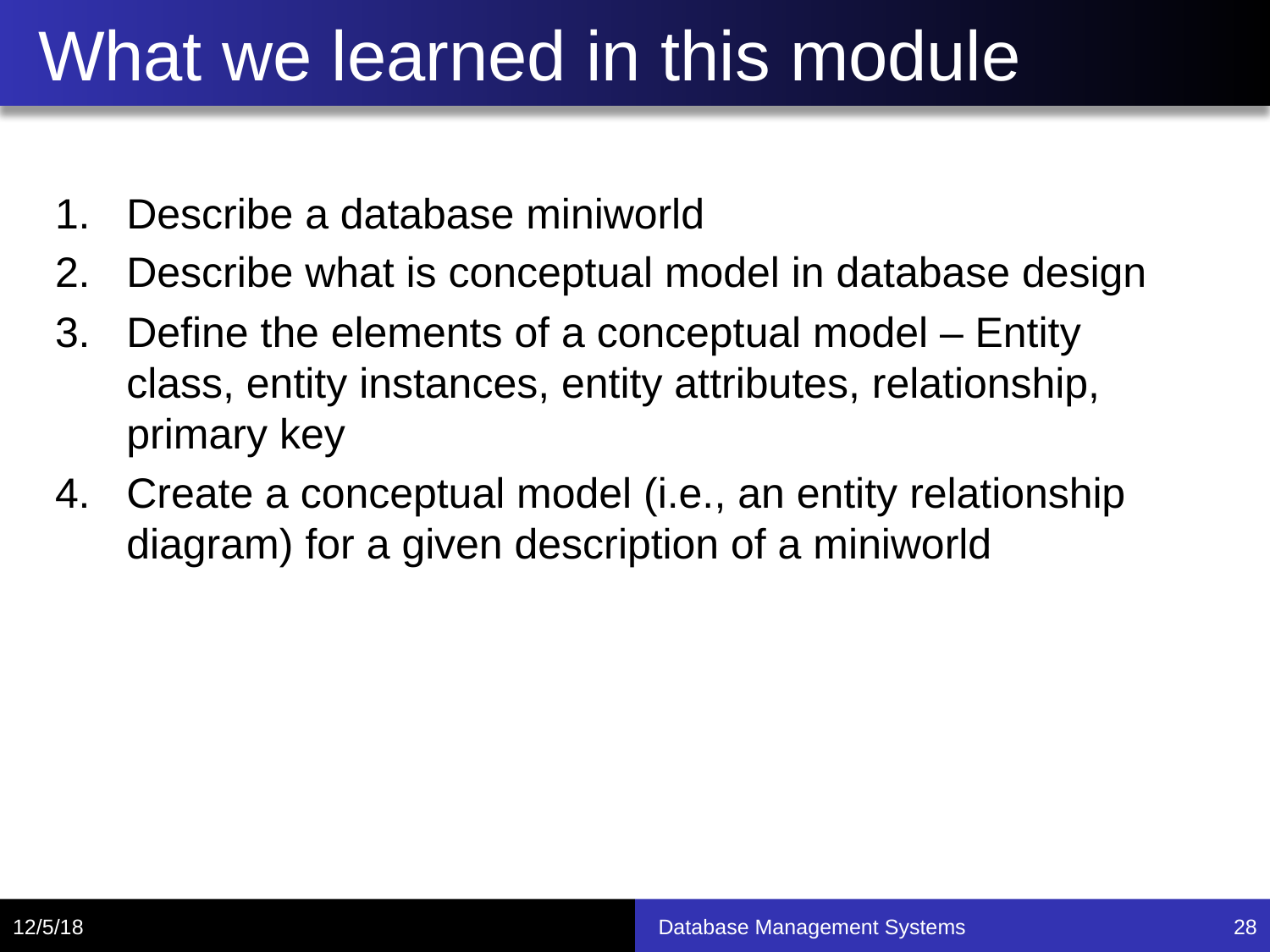

# What we learned in this module
Describe a database miniworld
Describe what is conceptual model in database design
Define the elements of a conceptual model – Entity class, entity instances, entity attributes, relationship, primary key
Create a conceptual model (i.e., an entity relationship diagram) for a given description of a miniworld

12/5/18
Database Management Systems
28